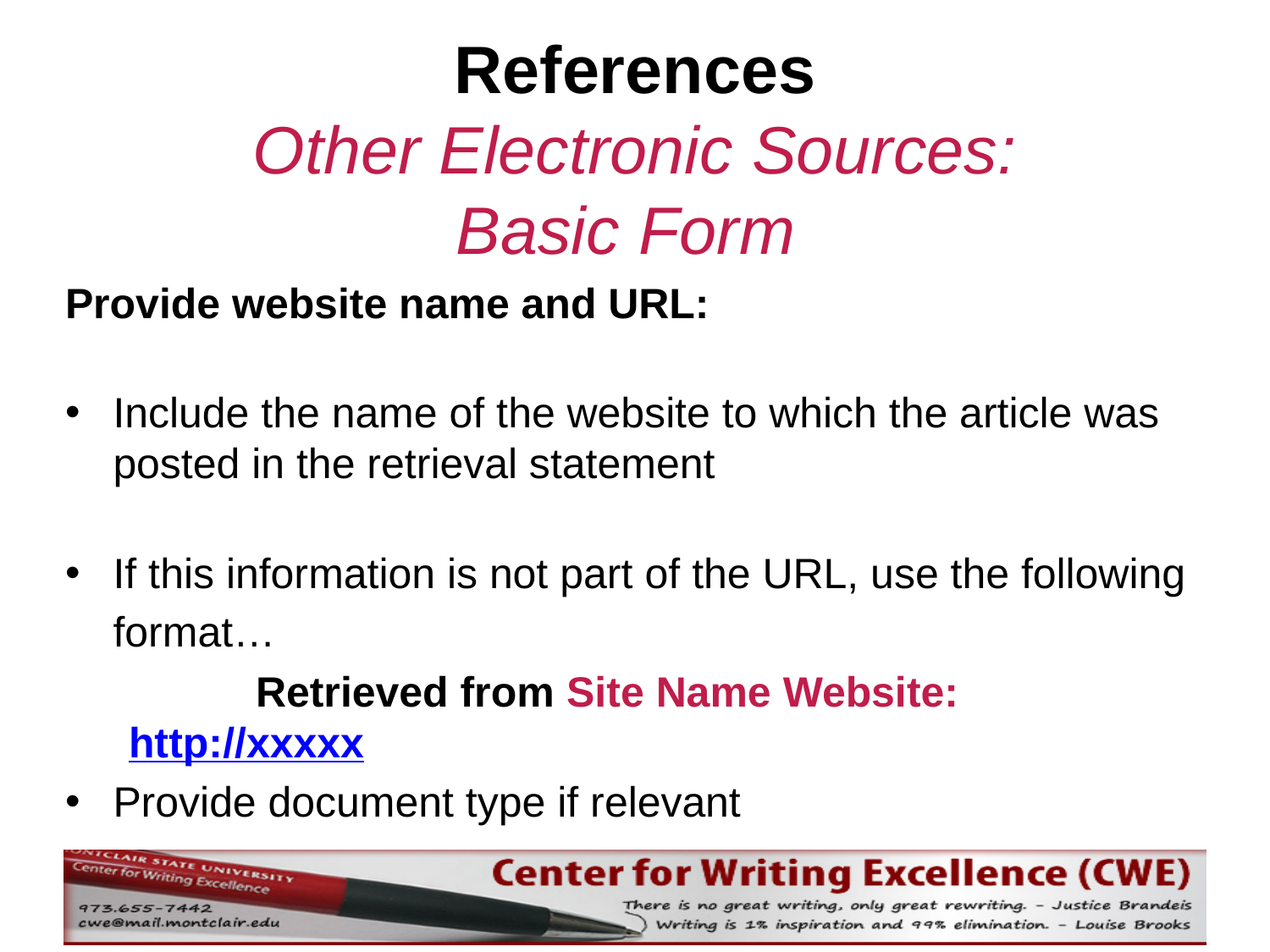

# References Other Electronic Sources: Basic Form
Provide website name and URL:
Include the name of the website to which the article was posted in the retrieval statement
If this information is not part of the URL, use the following format…
	Retrieved from Site Name Website: http://xxxxx
Provide document type if relevant